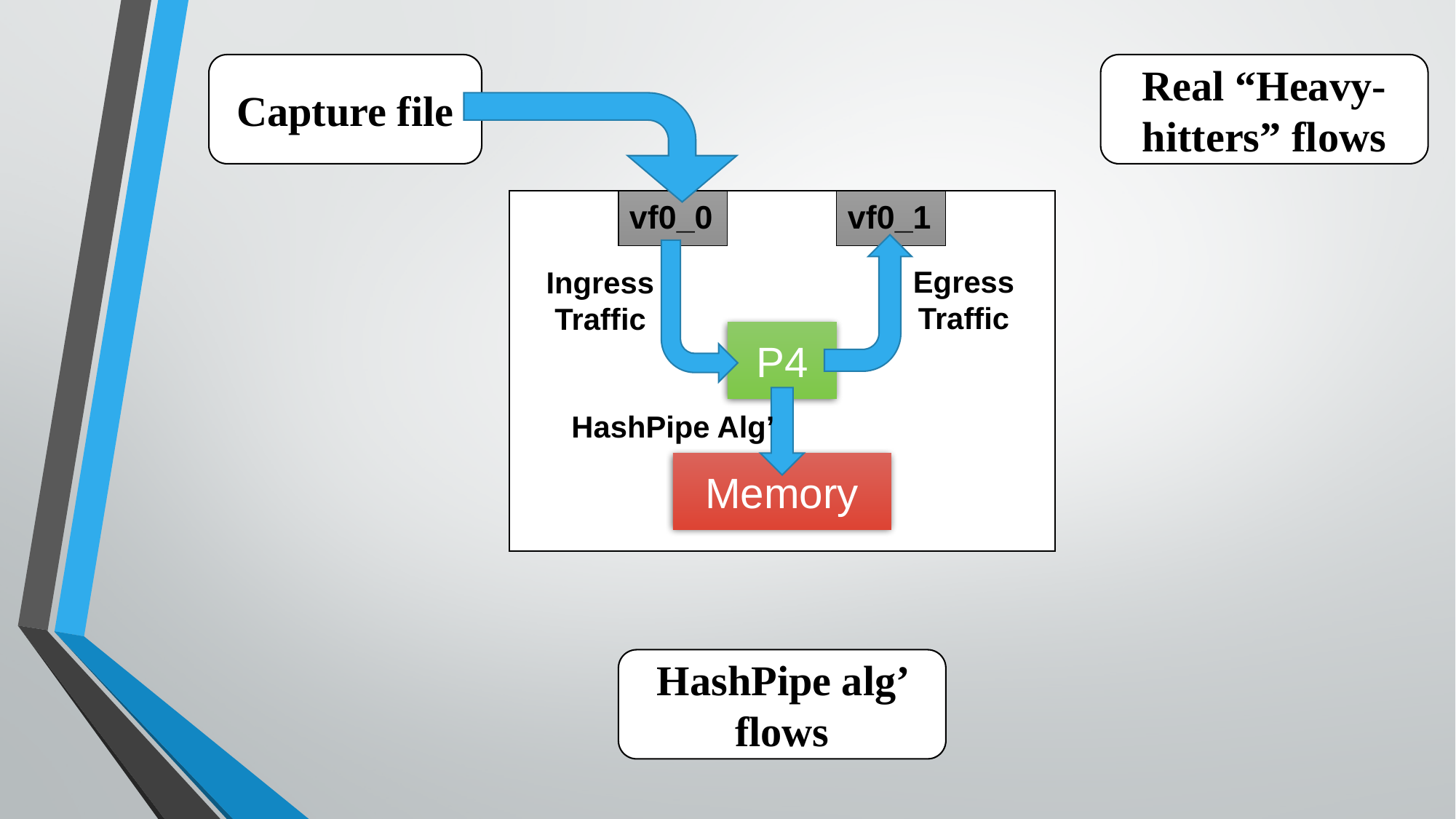

Capture file
Real “Heavy-hitters” flows

vf0_0
vf0_1

Egress
Traffic
Ingress
Traffic

P4

HashPipe Alg’
Memory
HashPipe alg’ flows